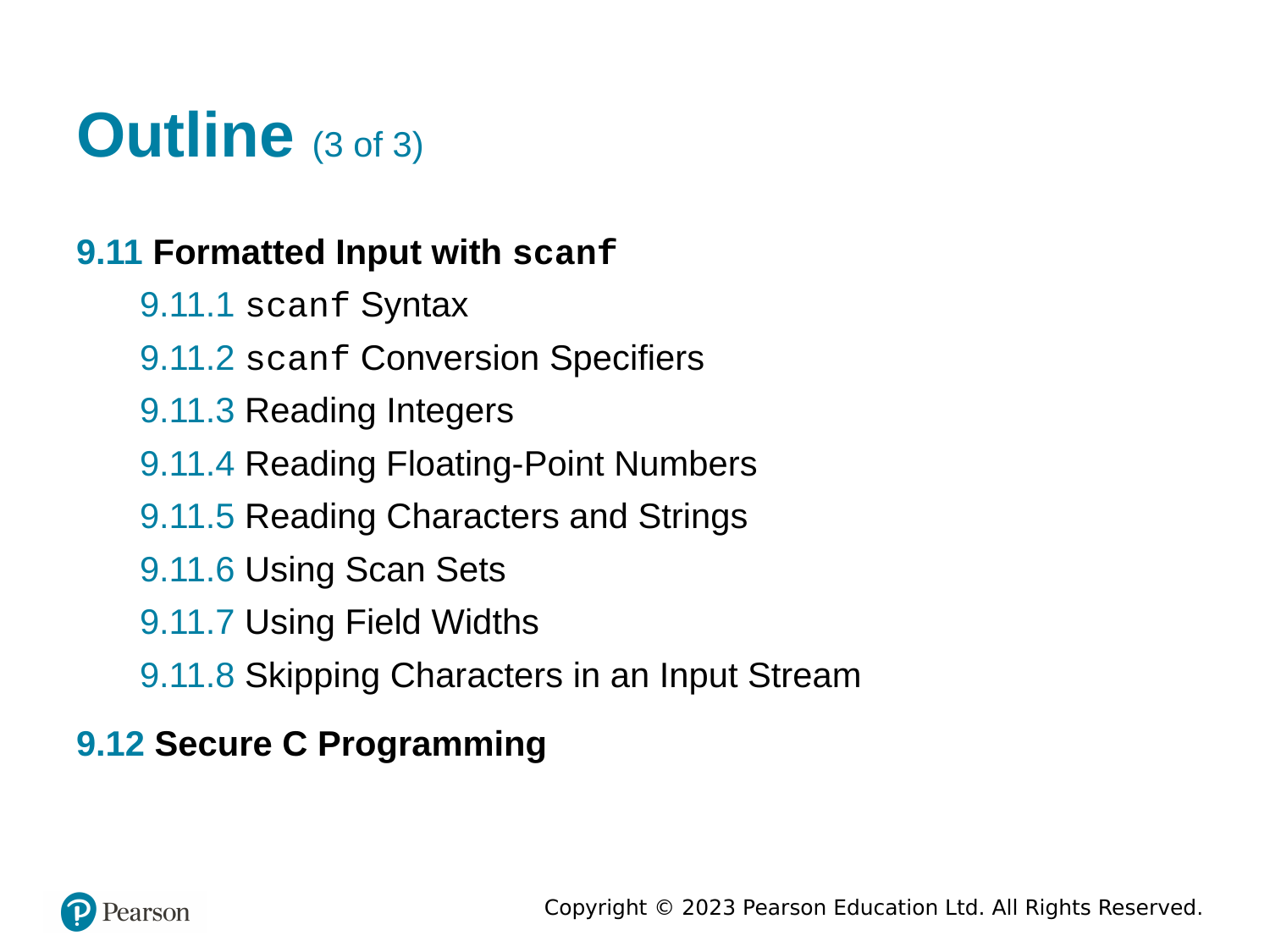

# Outline (3 of 3)
9.11 Formatted Input with scanf
9.11.1 scanf Syntax
9.11.2 scanf Conversion Specifiers
9.11.3 Reading Integers
9.11.4 Reading Floating-Point Numbers
9.11.5 Reading Characters and Strings
9.11.6 Using Scan Sets
9.11.7 Using Field Widths
9.11.8 Skipping Characters in an Input Stream
9.12 Secure C Programming